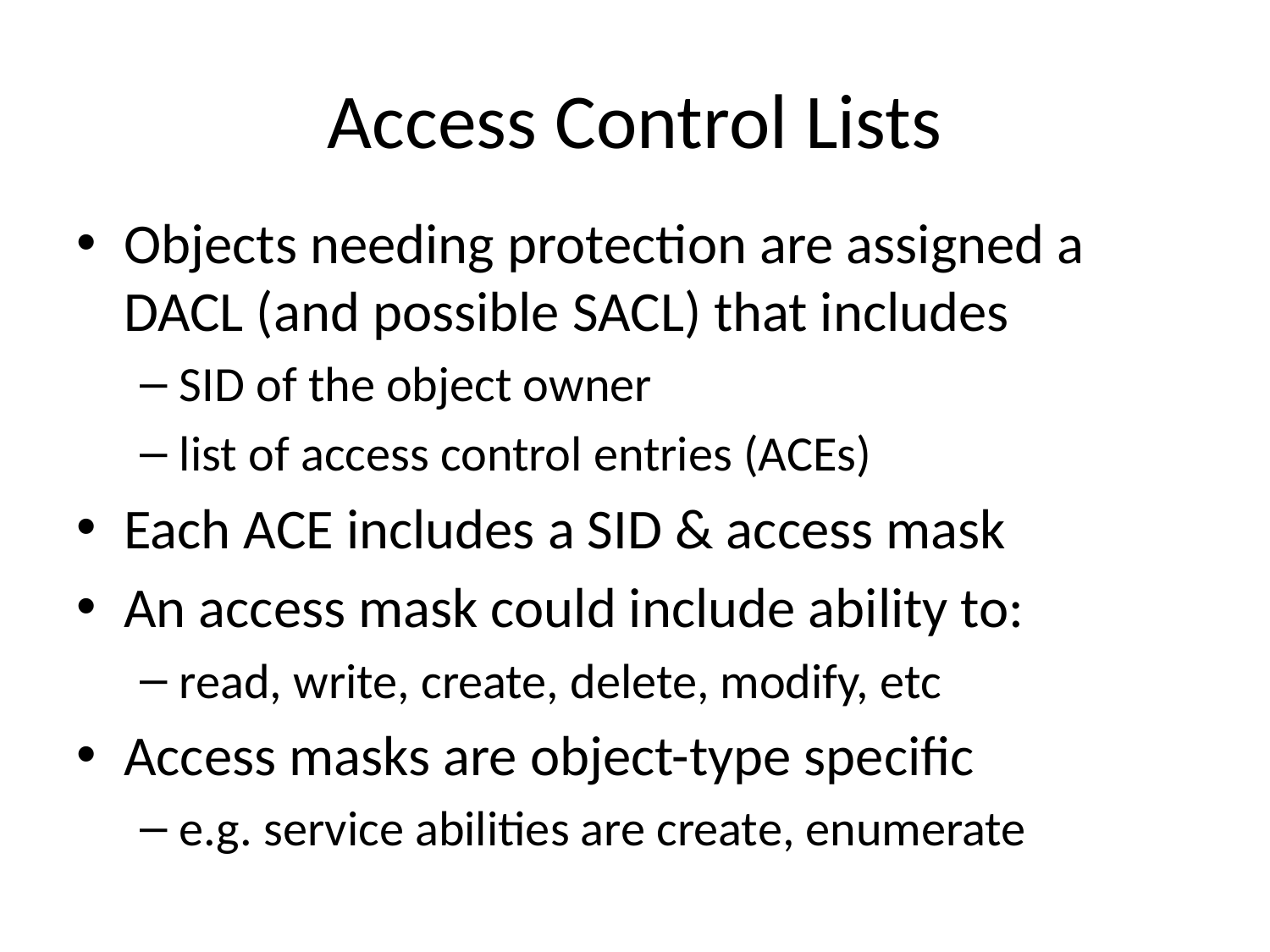

# Access Control Lists
Objects needing protection are assigned a DACL (and possible SACL) that includes
SID of the object owner
list of access control entries (ACEs)
Each ACE includes a SID & access mask
An access mask could include ability to:
read, write, create, delete, modify, etc
Access masks are object-type specific
e.g. service abilities are create, enumerate